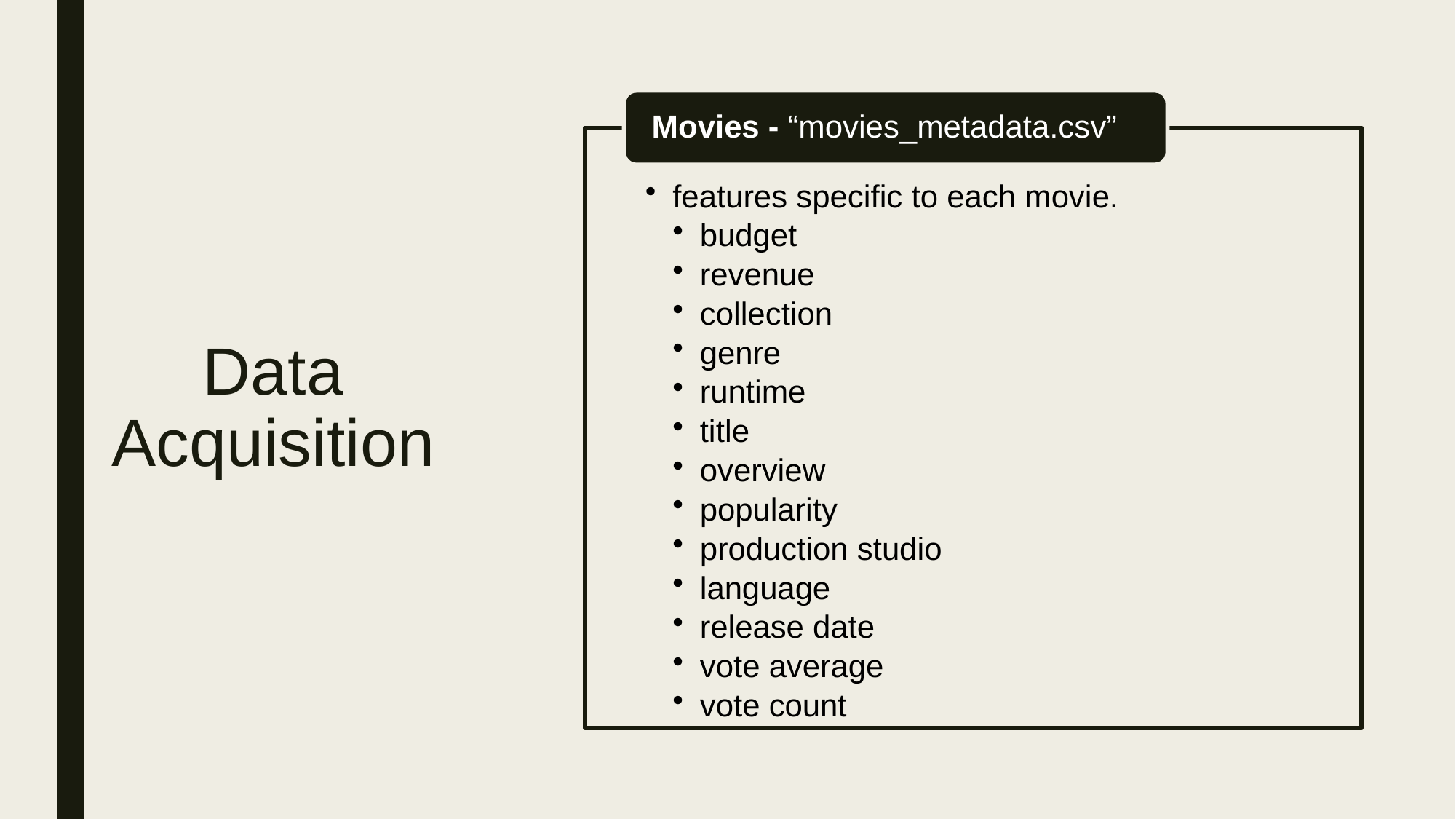

# Data Acquisition
features specific to each movie.
budget
revenue
collection
genre
runtime
title
overview
popularity
production studio
language
release date
vote average
vote count
Movies - “movies_metadata.csv”